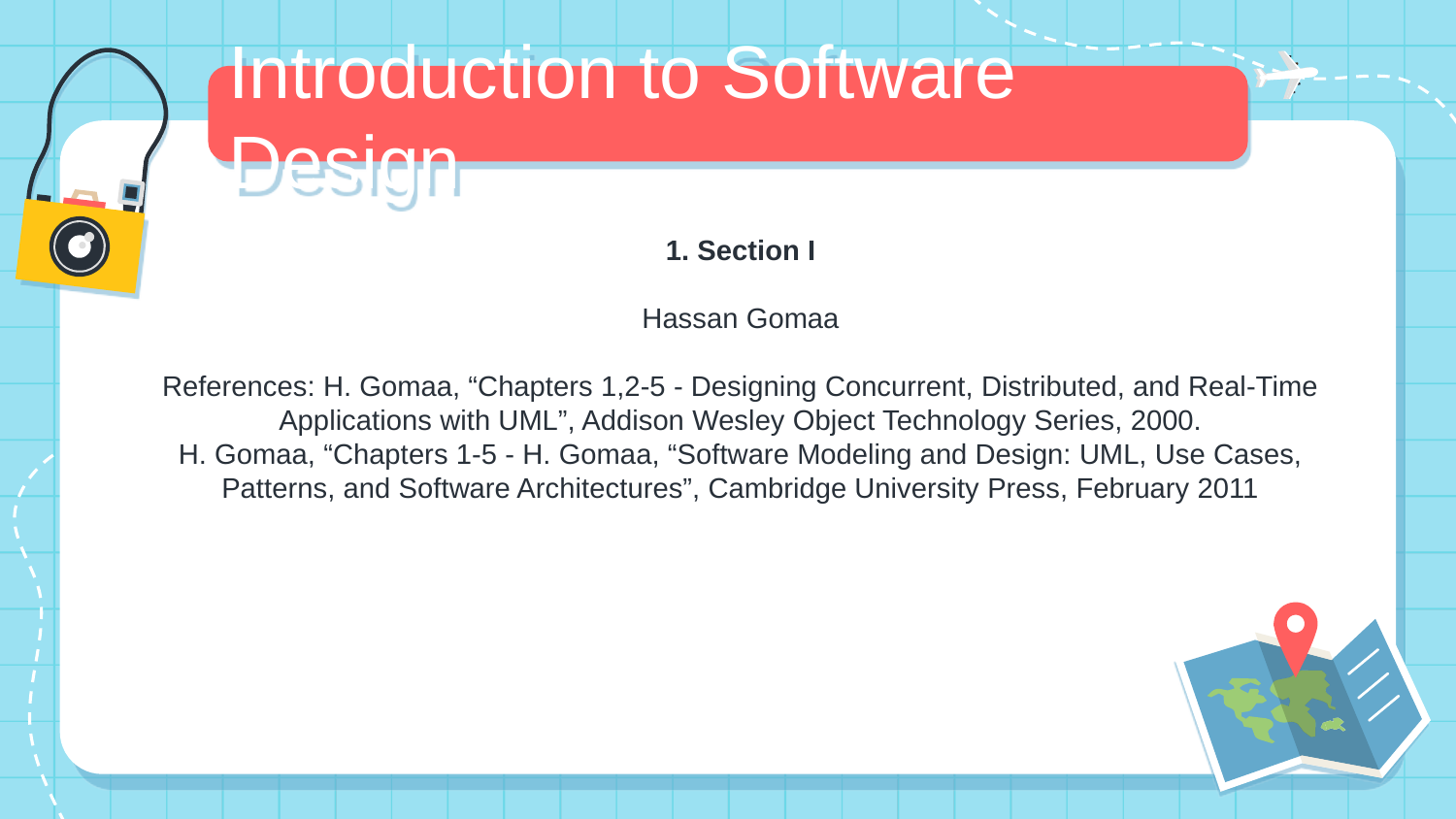

Introduction to Software Design
# 1. Section I Hassan Gomaa References: H. Gomaa, “Chapters 1,2-5 - Designing Concurrent, Distributed, and Real-Time Applications with UML”, Addison Wesley Object Technology Series, 2000. H. Gomaa, “Chapters 1-5 - H. Gomaa, “Software Modeling and Design: UML, Use Cases, Patterns, and Software Architectures”, Cambridge University Press, February 2011